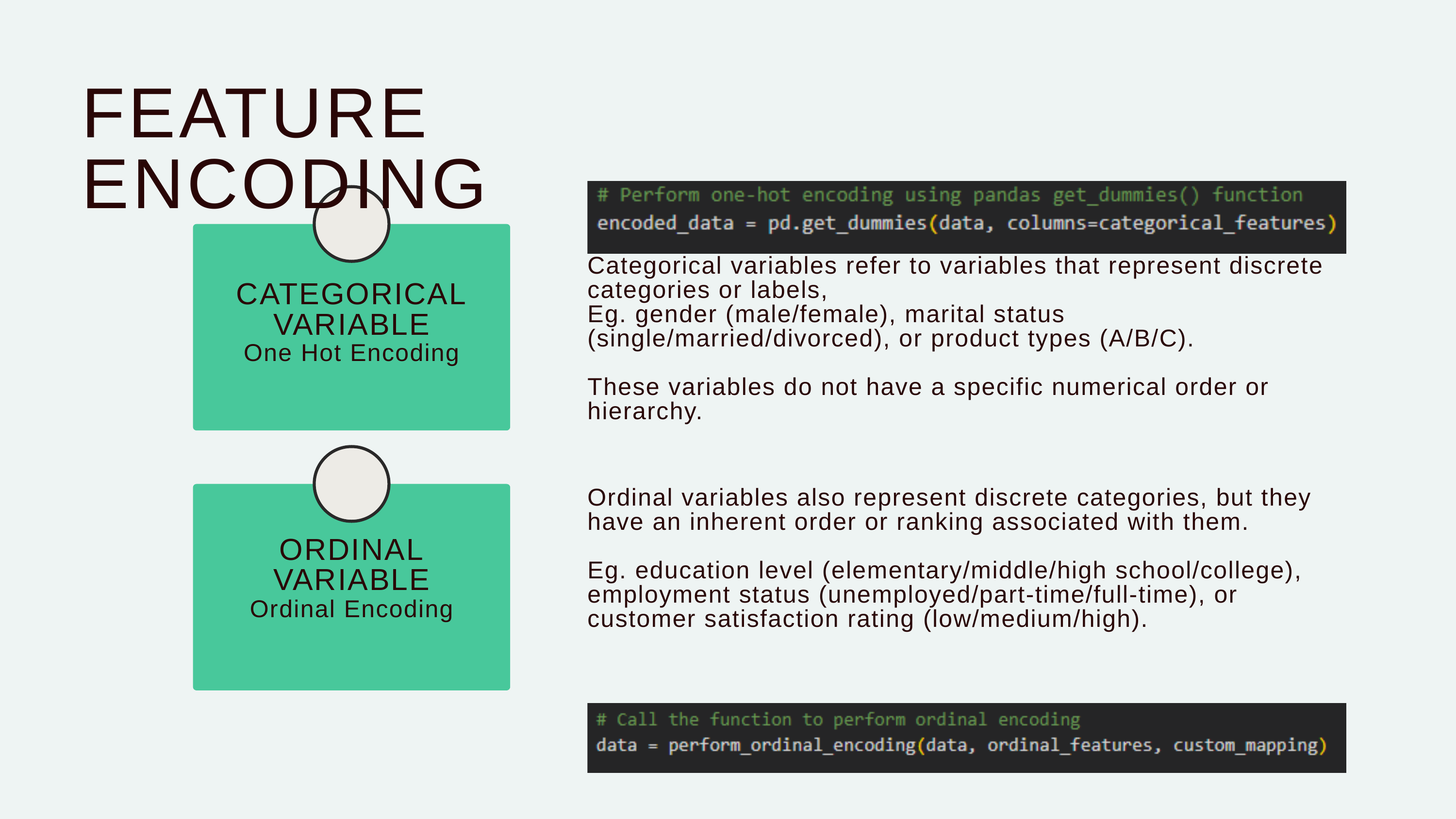

FEATURE ENCODING

Categorical variables refer to variables that represent discrete categories or labels,
Eg. gender (male/female), marital status (single/married/divorced), or product types (A/B/C).

These variables do not have a specific numerical order or hierarchy.

CATEGORICAL VARIABLE
One Hot Encoding

Ordinal variables also represent discrete categories, but they have an inherent order or ranking associated with them.

Eg. education level (elementary/middle/high school/college), employment status (unemployed/part-time/full-time), or customer satisfaction rating (low/medium/high).

ORDINAL VARIABLE
Ordinal Encoding